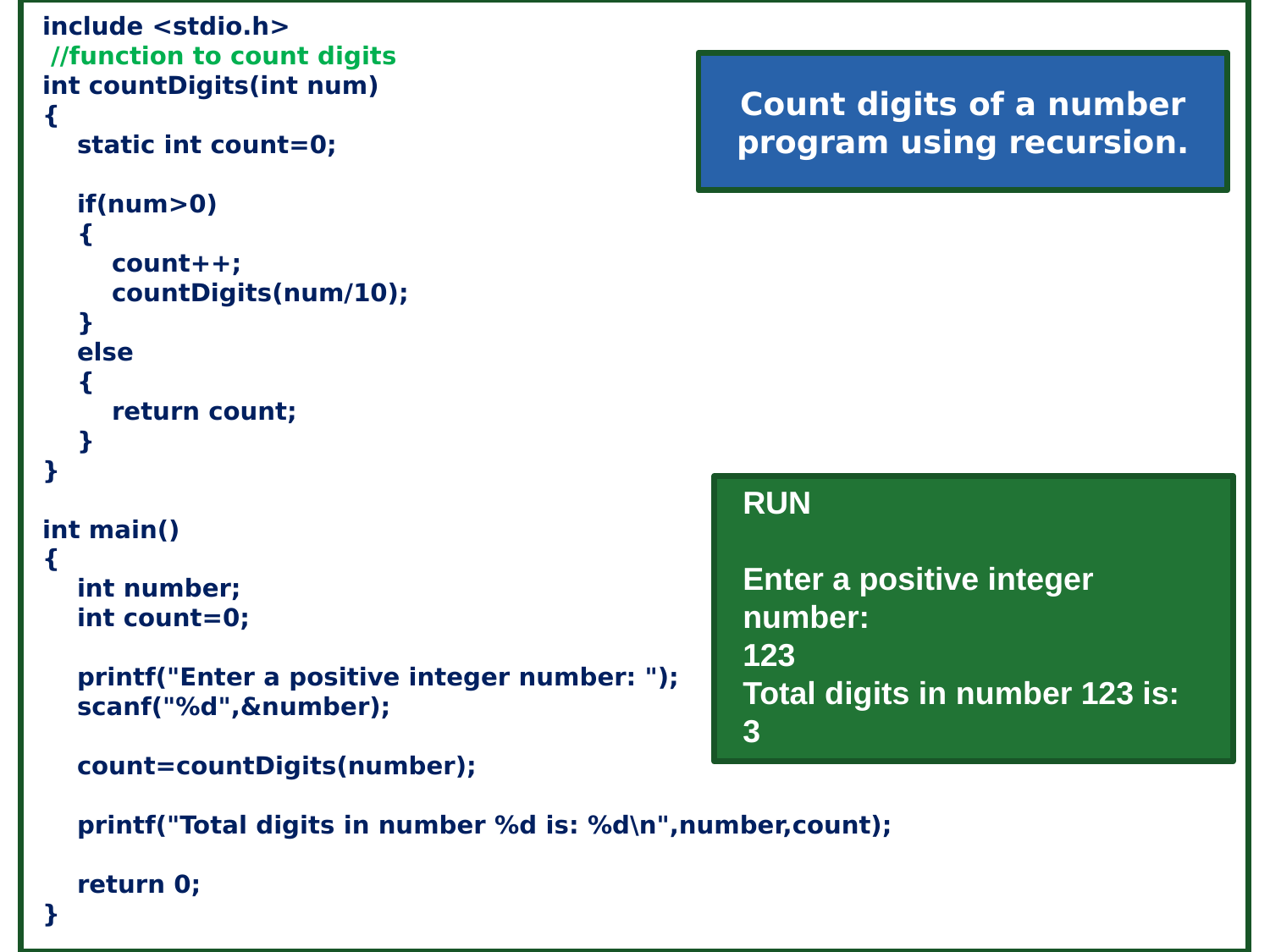

include <stdio.h>
 //function to count digits
int countDigits(int num)
{
    static int count=0;

    if(num>0)
    {
        count++;
        countDigits(num/10);
    }
    else
    {
        return count;
    }
}

int main()
{
    int number;
    int count=0;

    printf("Enter a positive integer number: ");
    scanf("%d",&number);

    count=countDigits(number);

    printf("Total digits in number %d is: %d\n",number,count);

    return 0;
}
Count digits of a number program using recursion.
#

RUN

Enter a positive integer number:
123
Total digits in number 123 is: 3
© Oxford University Press 2013. All rights reserved.